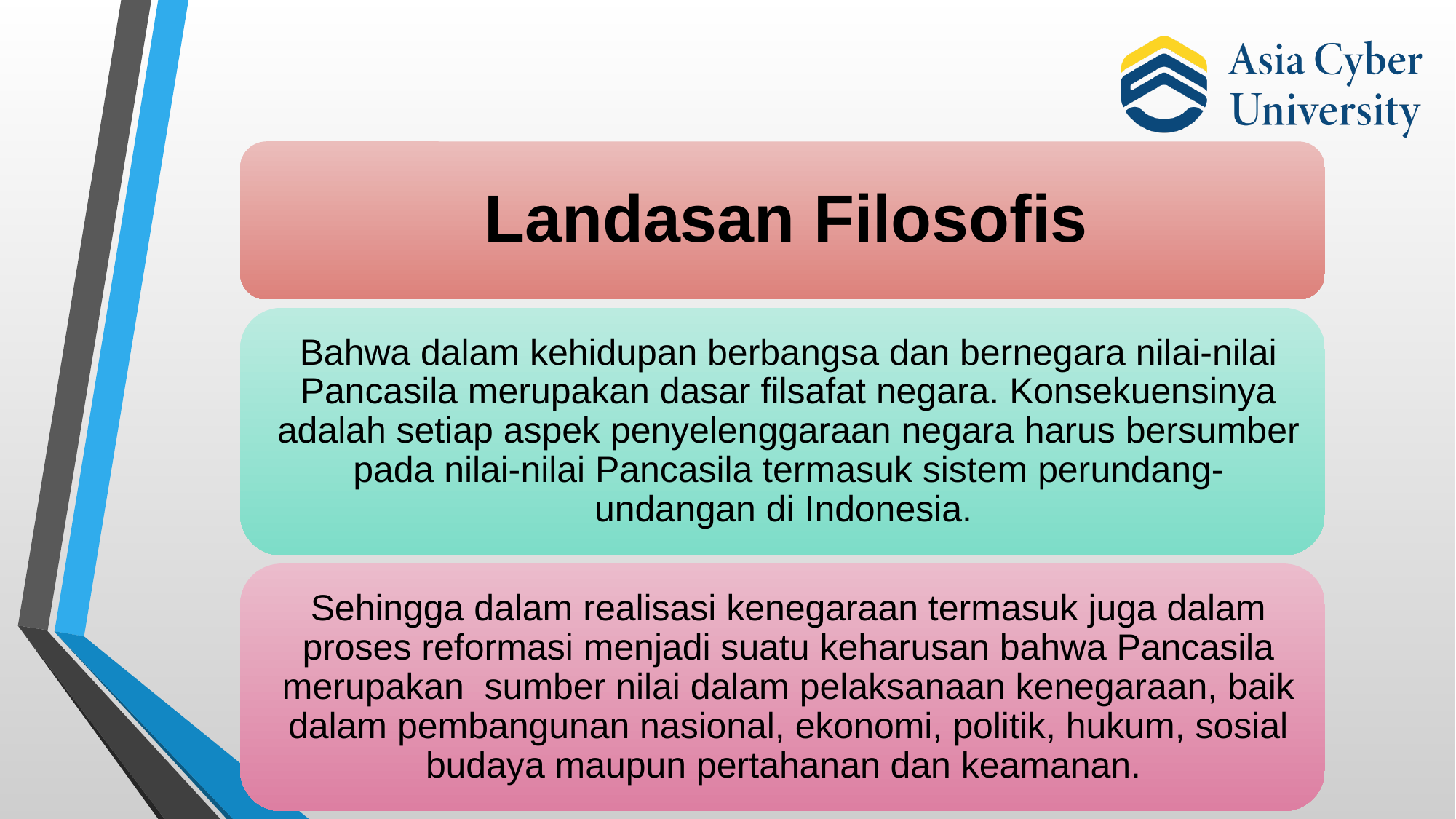

Landasan Filosofis
Bahwa dalam kehidupan berbangsa dan bernegara nilai-nilai Pancasila merupakan dasar filsafat negara. Konsekuensinya adalah setiap aspek penyelenggaraan negara harus bersumber pada nilai-nilai Pancasila termasuk sistem perundang-undangan di Indonesia.
Sehingga dalam realisasi kenegaraan termasuk juga dalam proses reformasi menjadi suatu keharusan bahwa Pancasila merupakan  sumber nilai dalam pelaksanaan kenegaraan, baik dalam pembangunan nasional, ekonomi, politik, hukum, sosial budaya maupun pertahanan dan keamanan.